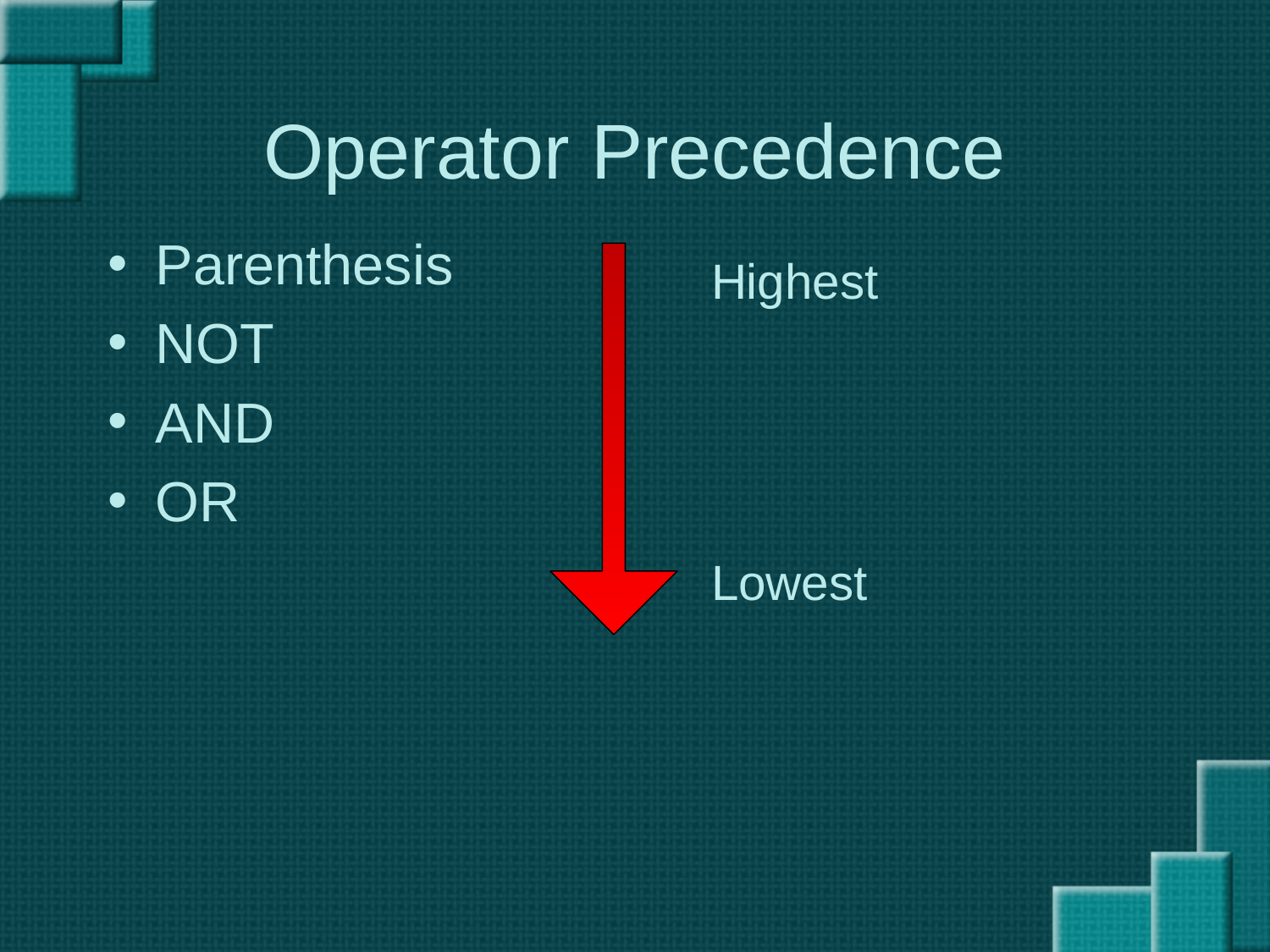

# Operator Precedence
Parenthesis
NOT
AND
OR

Highest
Lowest